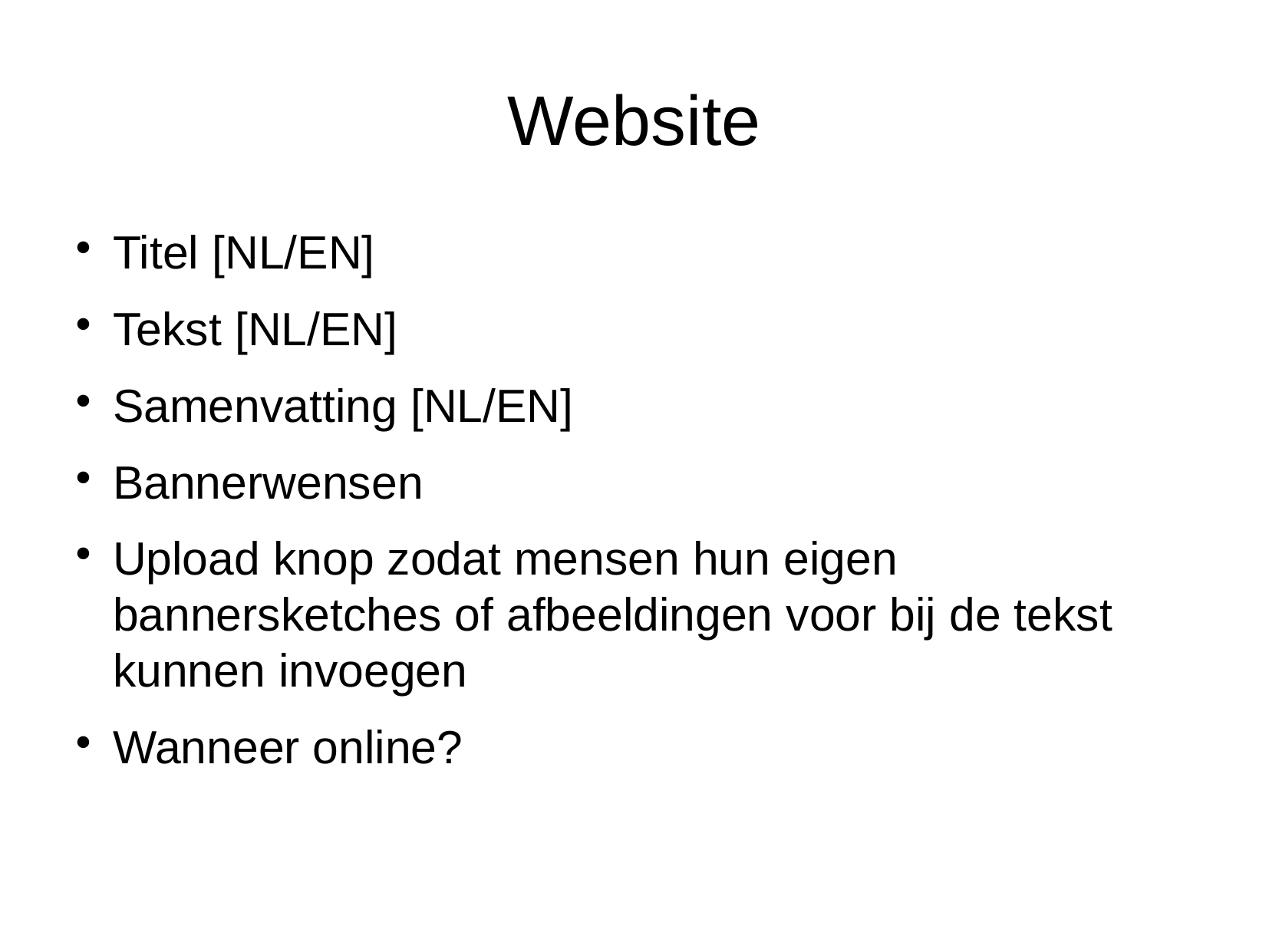

Website
Titel [NL/EN]
Tekst [NL/EN]
Samenvatting [NL/EN]
Bannerwensen
Upload knop zodat mensen hun eigen bannersketches of afbeeldingen voor bij de tekst kunnen invoegen
Wanneer online?